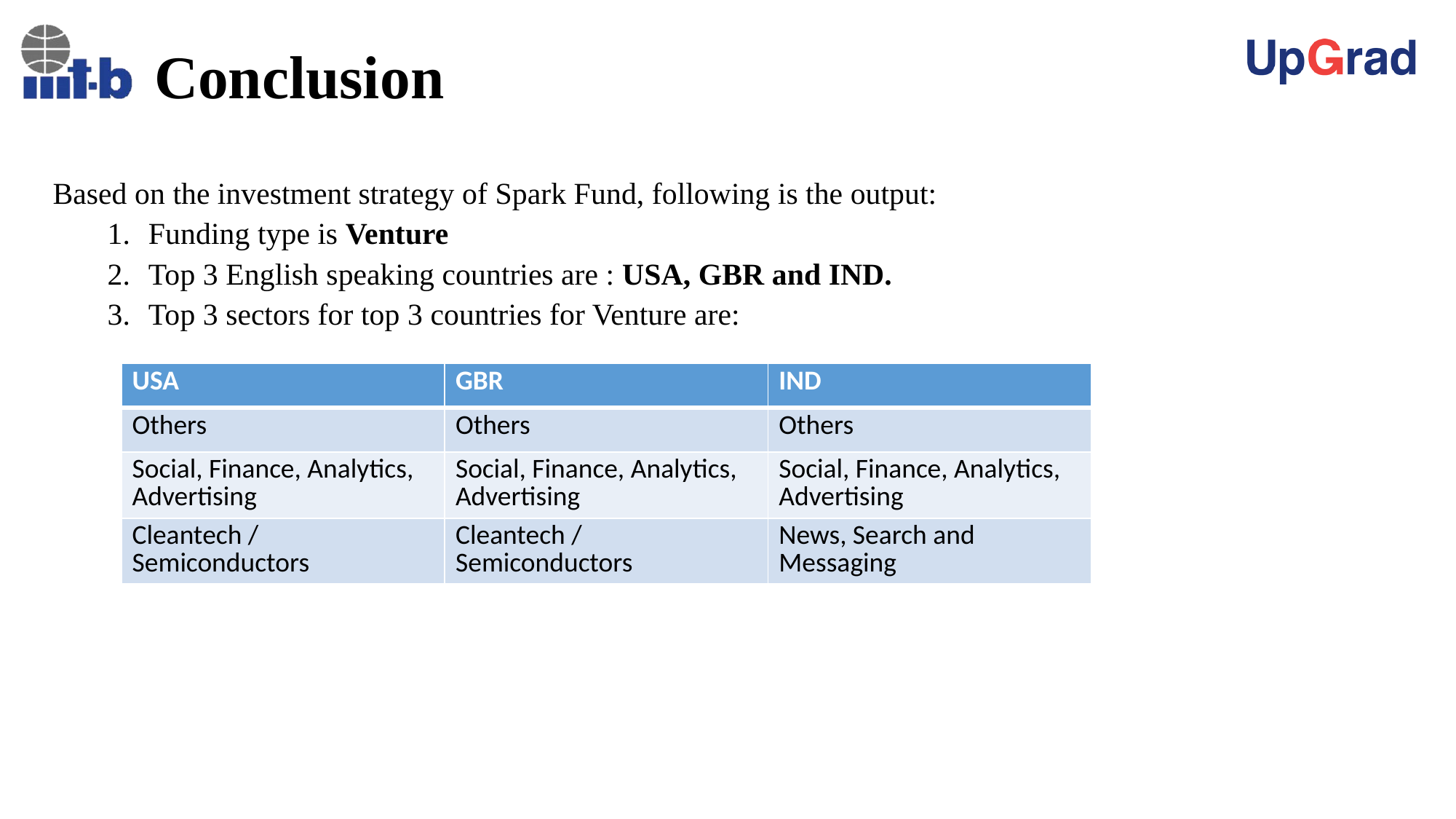

# Conclusion
Based on the investment strategy of Spark Fund, following is the output:
Funding type is Venture
Top 3 English speaking countries are : USA, GBR and IND.
Top 3 sectors for top 3 countries for Venture are:

| USA | GBR | IND |
| --- | --- | --- |
| Others | Others | Others |
| Social, Finance, Analytics, Advertising | Social, Finance, Analytics, Advertising | Social, Finance, Analytics, Advertising |
| Cleantech / Semiconductors | Cleantech / Semiconductors | News, Search and Messaging |